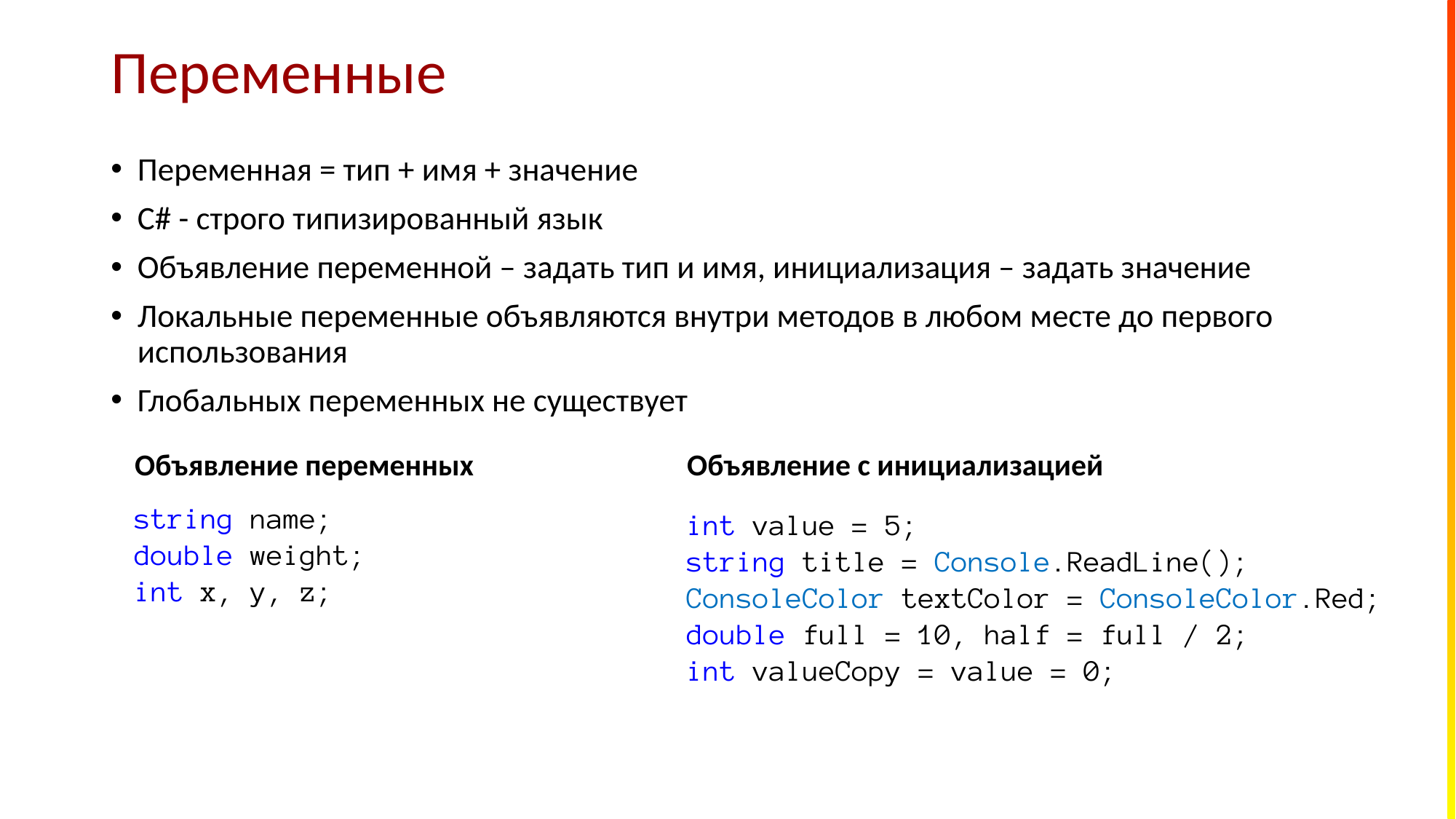

# Переменные
Переменная = тип + имя + значение
C# - строго типизированный язык
Объявление переменной – задать тип и имя, инициализация – задать значение
Локальные переменные объявляются внутри методов в любом месте до первого использования
Глобальных переменных не существует
Объявление переменных
Объявление с инициализацией
string name;
double weight;
int x, y, z;
int value = 5;
string title = Console.ReadLine();
ConsoleColor textColor = ConsoleColor.Red;
double full = 10, half = full / 2;
int valueCopy = value = 0;